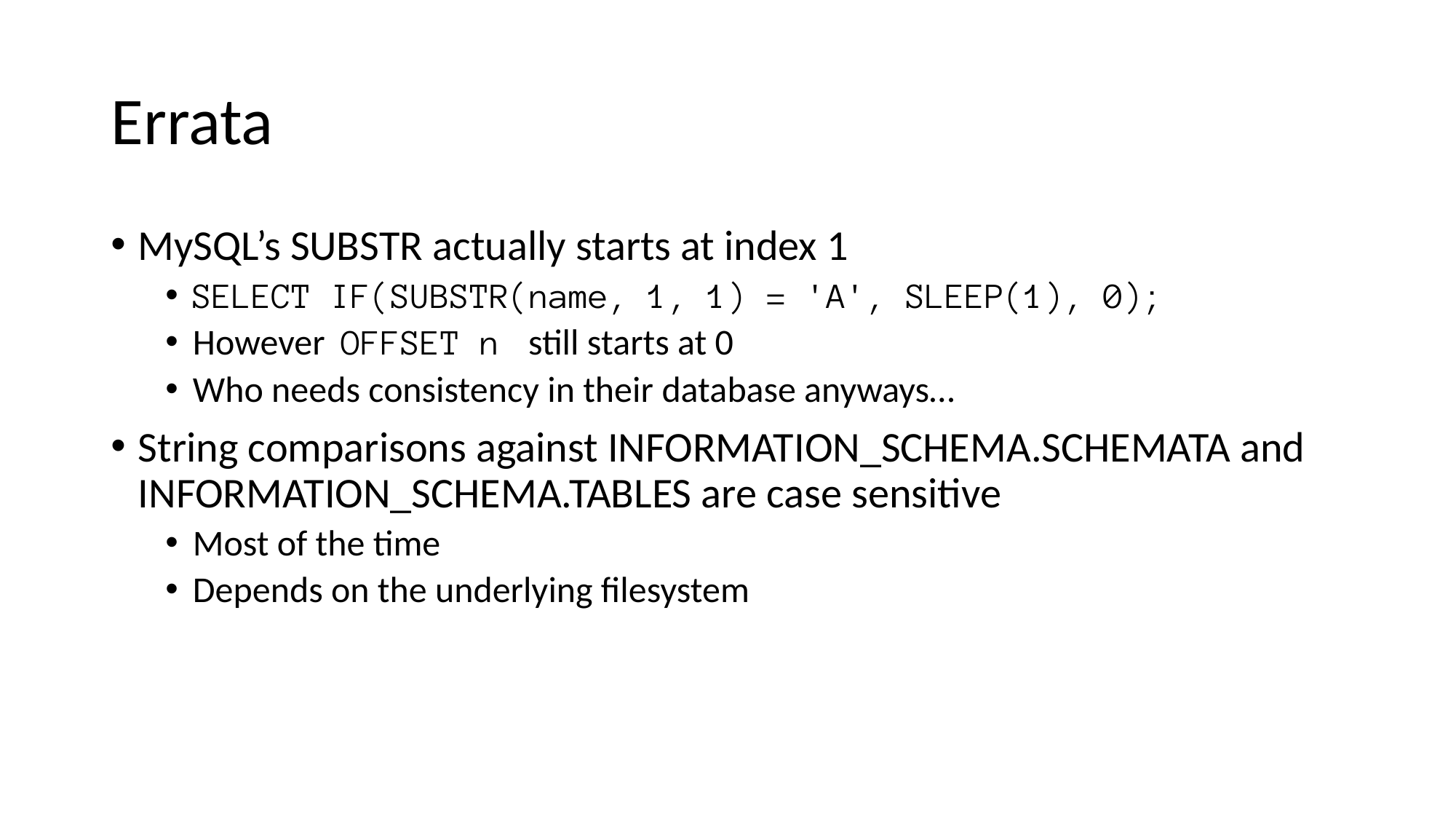

# Errata
MySQL’s SUBSTR actually starts at index 1
SELECT IF(SUBSTR(name, 1, 1) = 'A', SLEEP(1), 0);
However  OFFSET n  still starts at 0
Who needs consistency in their database anyways…
String comparisons against INFORMATION_SCHEMA.SCHEMATA and INFORMATION_SCHEMA.TABLES are case sensitive
Most of the time
Depends on the underlying filesystem